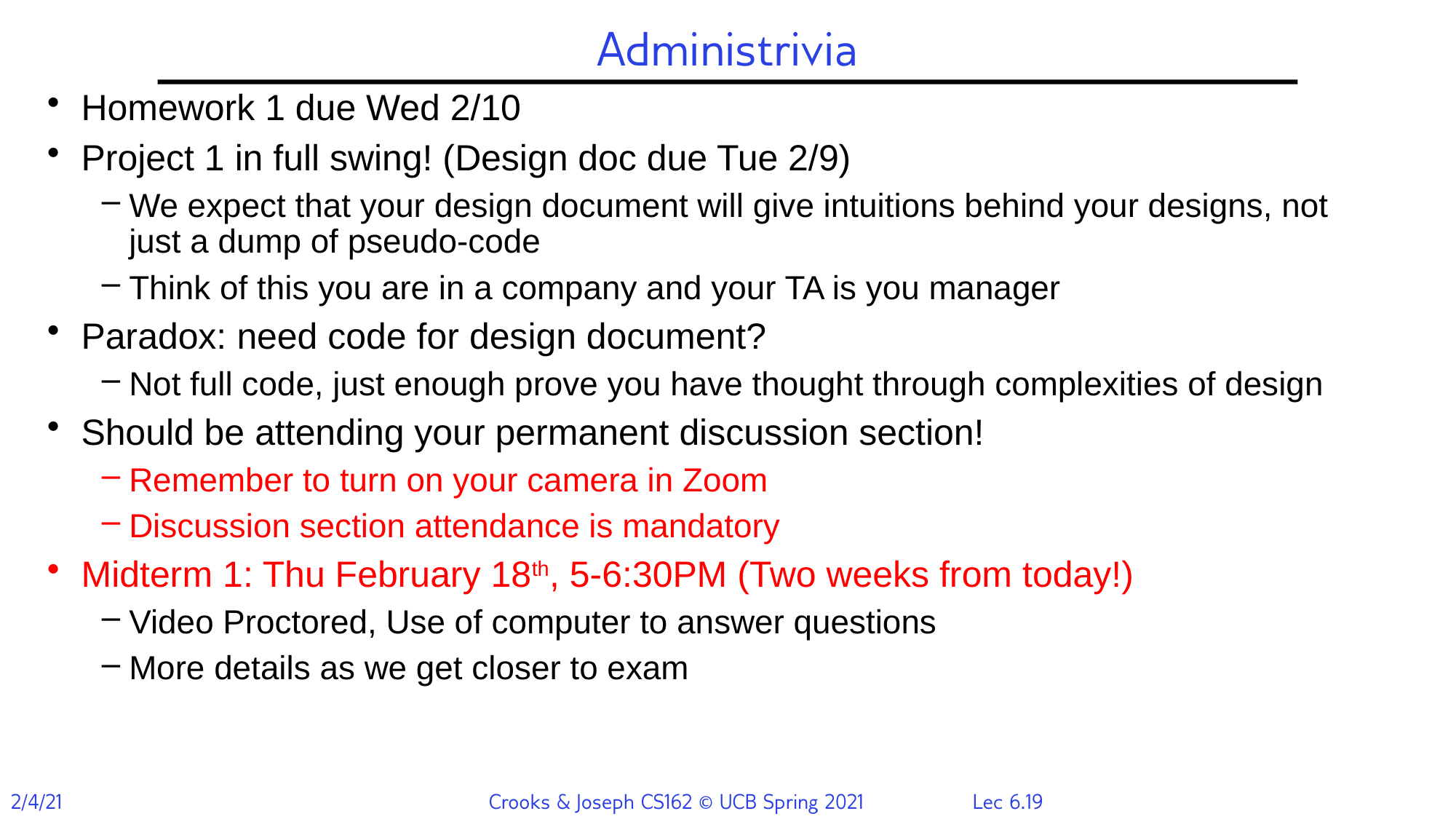

# Administrivia
Homework 1 due Wed 2/10
Project 1 in full swing! (Design doc due Tue 2/9)
We expect that your design document will give intuitions behind your designs, not just a dump of pseudo-code
Think of this you are in a company and your TA is you manager
Paradox: need code for design document?
Not full code, just enough prove you have thought through complexities of design
Should be attending your permanent discussion section!
Remember to turn on your camera in Zoom
Discussion section attendance is mandatory
Midterm 1: Thu February 18th, 5-6:30PM (Two weeks from today!)
Video Proctored, Use of computer to answer questions
More details as we get closer to exam